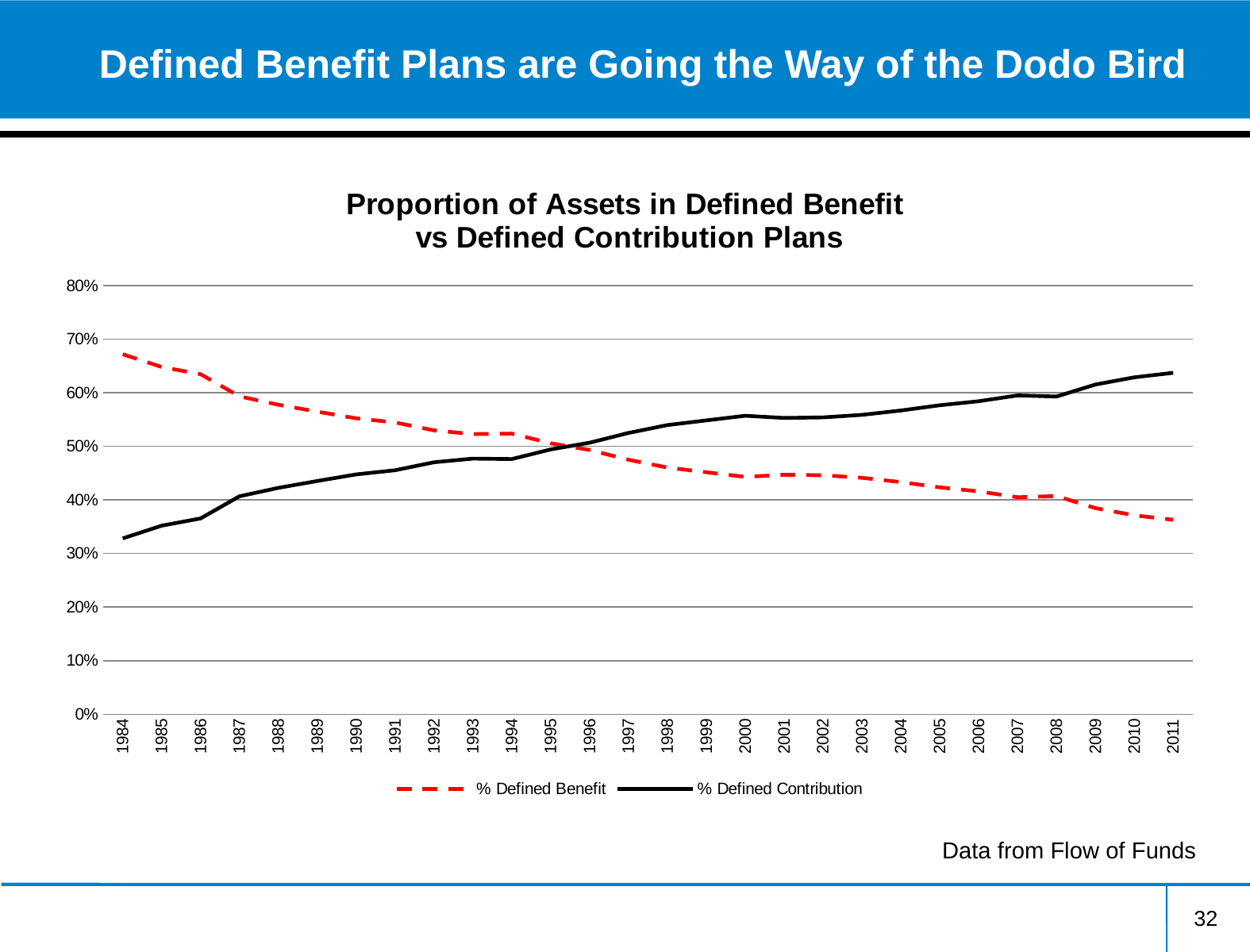

Defined Benefit Plans are Going the Way of the Dodo Bird

### Chart: Proportion of Assets in Defined Benefit
vs Defined Contribution Plans

| Category | % Defined Benefit | % Defined Contribution |
|---|---|---|
| 1984 | 0.671905601029907 | 0.328094398970094 |
| 1985 | 0.648091178681066 | 0.351908821318935 |
| 1986 | 0.634684576077404 | 0.365315423922597 |
| 1987 | 0.593293144986772 | 0.406706855013228 |
| 1988 | 0.577605014248254 | 0.422394985751747 |
| 1989 | 0.564722940770198 | 0.435277059229802 |
| 1990 | 0.552350255533281 | 0.447649744466719 |
| 1991 | 0.544608364042365 | 0.455391635957635 |
| 1992 | 0.529763572168304 | 0.470236427831696 |
| 1993 | 0.522927056797388 | 0.477072943202612 |
| 1994 | 0.523748949701853 | 0.476251050298147 |
| 1995 | 0.505760917110407 | 0.494239082889593 |
| 1996 | 0.493183584530809 | 0.506816415469191 |
| 1997 | 0.474980372300097 | 0.525019627699903 |
| 1998 | 0.460368998881493 | 0.539631001118508 |
| 1999 | 0.451617011133448 | 0.548382988866552 |
| 2000 | 0.442970378763426 | 0.557029621236574 |
| 2001 | 0.447036092594047 | 0.552963907405953 |
| 2002 | 0.446031825930093 | 0.553968174069907 |
| 2003 | 0.441285480269638 | 0.558714519730362 |
| 2004 | 0.433159054212075 | 0.566840945787925 |
| 2005 | 0.423363190926588 | 0.576636809073413 |
| 2006 | 0.415844676793582 | 0.584155323206418 |
| 2007 | 0.40496236219647 | 0.59503763780353 |
| 2008 | 0.407114632319509 | 0.592885367680491 |
| 2009 | 0.384697524443101 | 0.615302475556899 |
| 2010 | 0.371196531442247 | 0.628803468557753 |
| 2011 | 0.362804663488132 | 0.637195336511869 |
Data from Flow of Funds

32